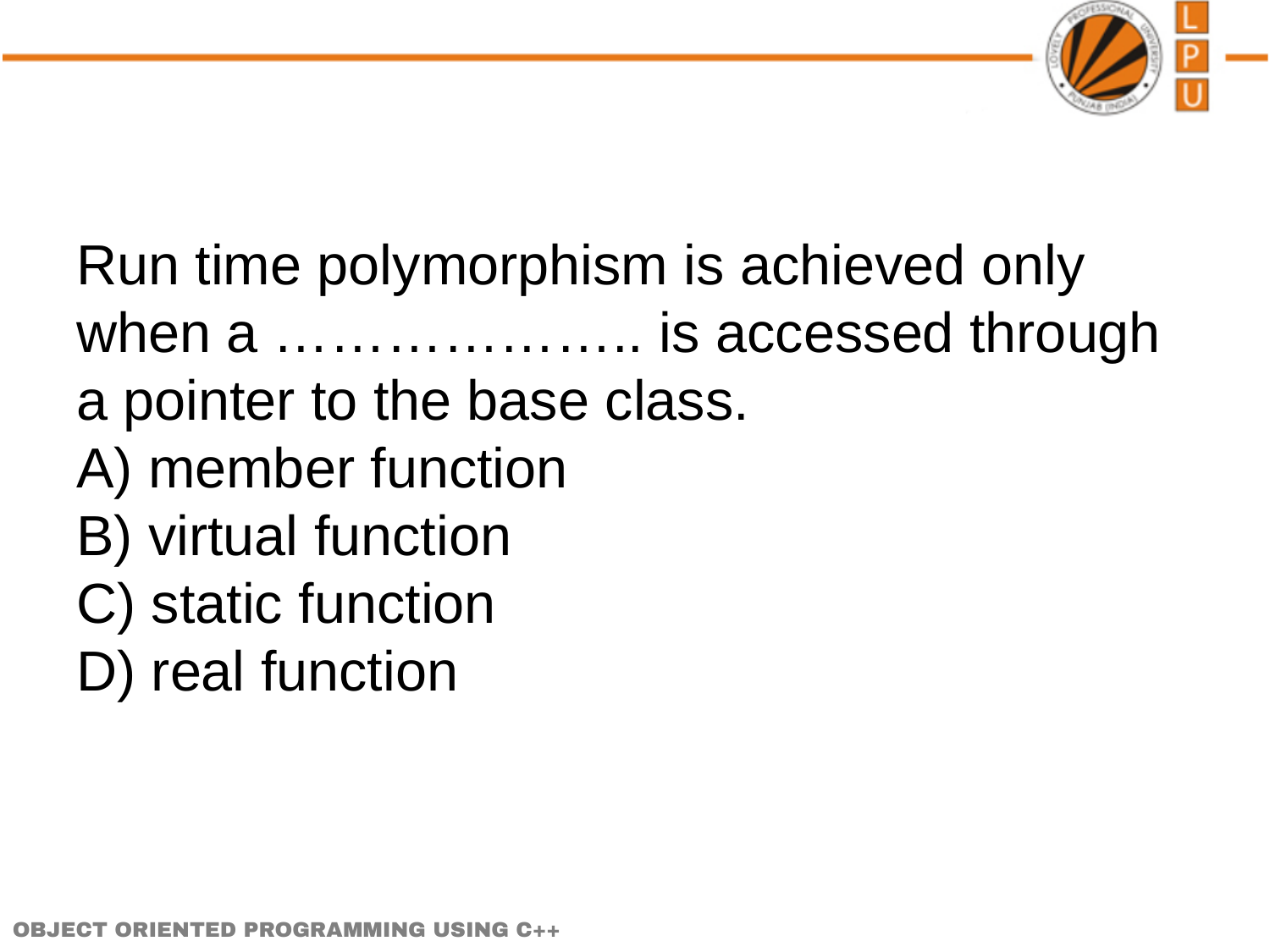

#
Run time polymorphism is achieved only when a ……………….. is accessed through a pointer to the base class.
A) member function
B) virtual function
C) static function
D) real function